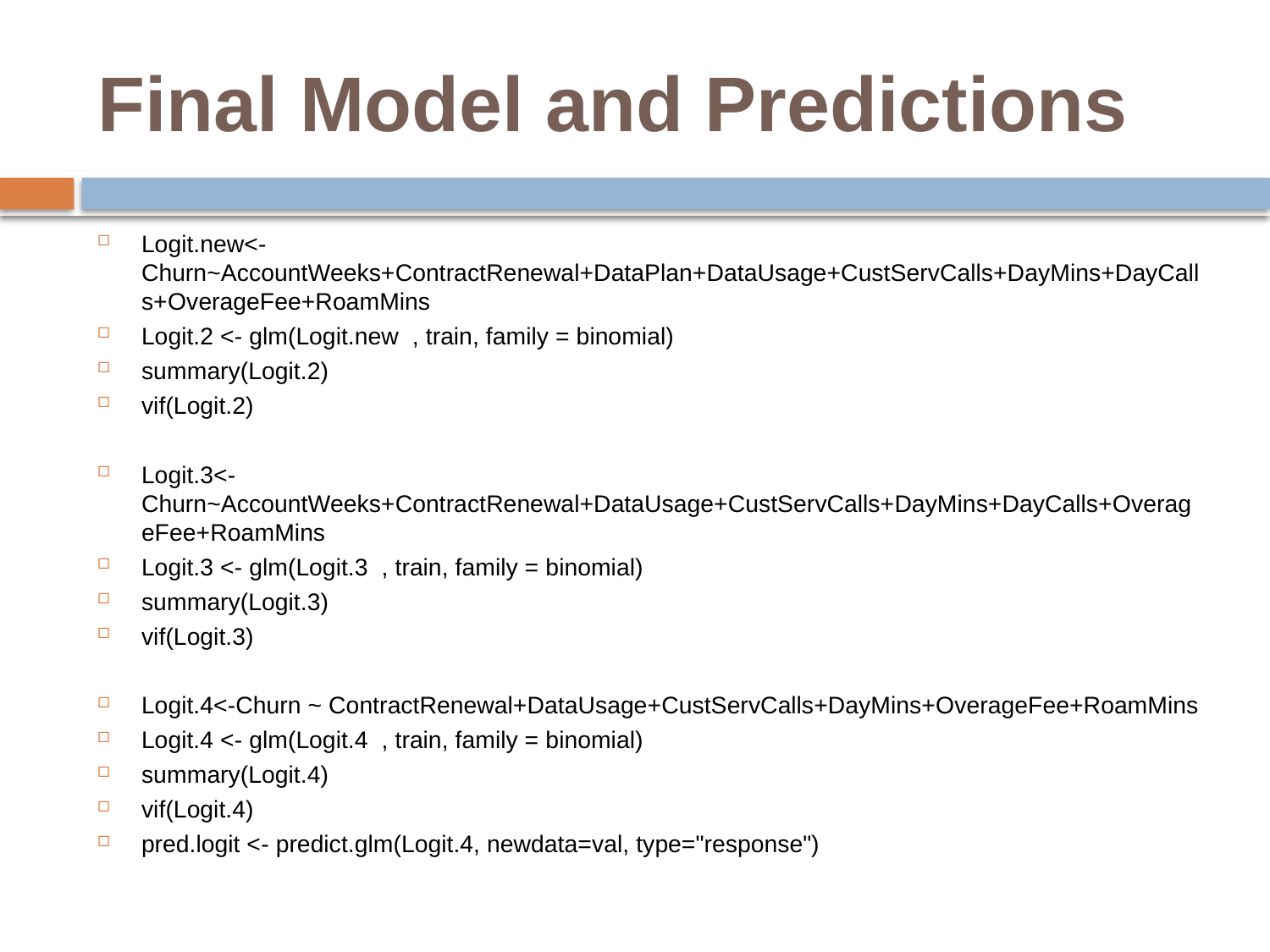

# Final Model and Predictions
Logit.new<-Churn~AccountWeeks+ContractRenewal+DataPlan+DataUsage+CustServCalls+DayMins+DayCalls+OverageFee+RoamMins
Logit.2 <- glm(Logit.new  , train, family = binomial)
summary(Logit.2)
vif(Logit.2)

Logit.3<-Churn~AccountWeeks+ContractRenewal+DataUsage+CustServCalls+DayMins+DayCalls+OverageFee+RoamMins
Logit.3 <- glm(Logit.3  , train, family = binomial)
summary(Logit.3)
vif(Logit.3)

Logit.4<-Churn ~ ContractRenewal+DataUsage+CustServCalls+DayMins+OverageFee+RoamMins
Logit.4 <- glm(Logit.4  , train, family = binomial)
summary(Logit.4)
vif(Logit.4)
pred.logit <- predict.glm(Logit.4, newdata=val, type="response")